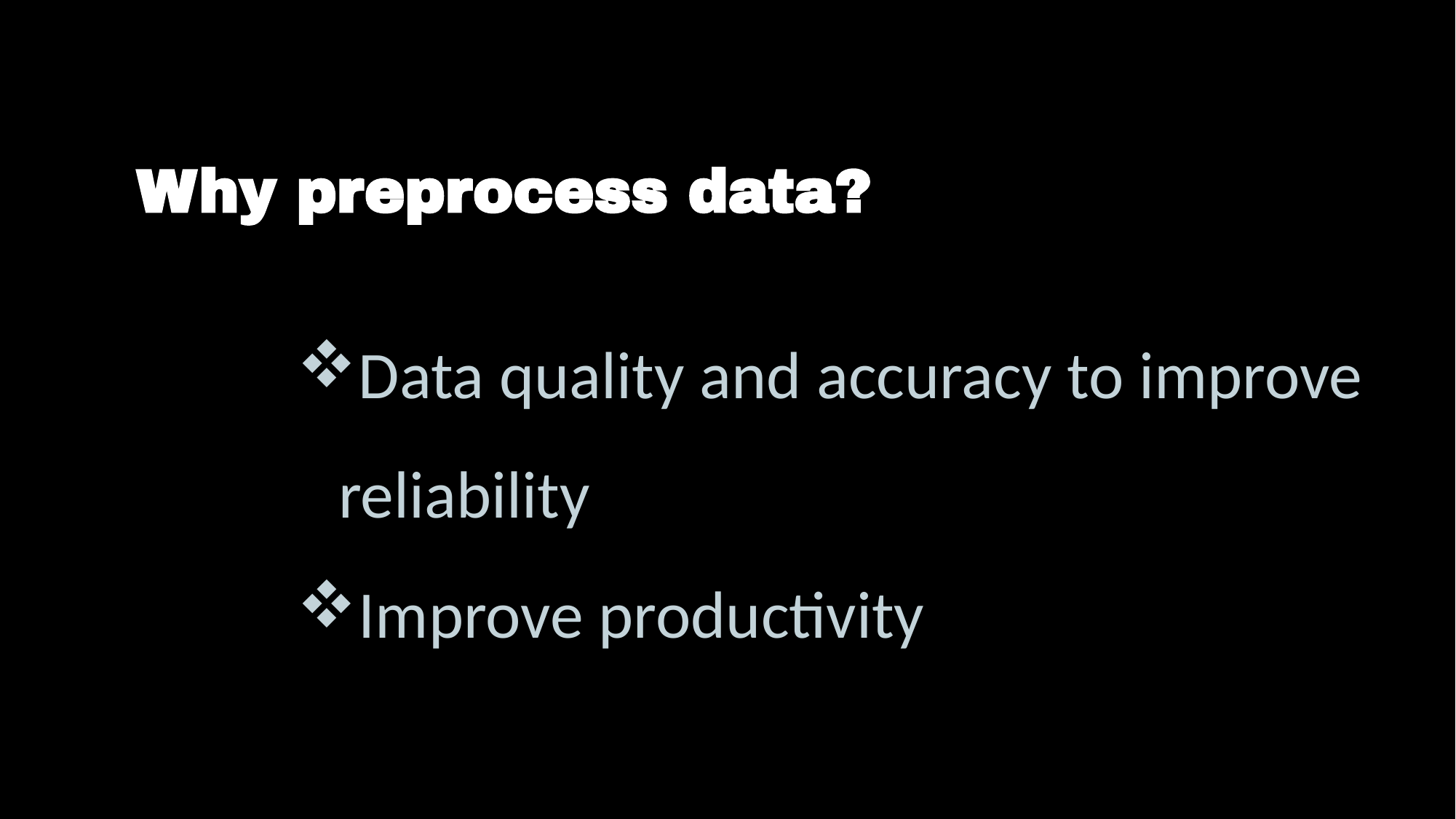

Why preprocess data?
Data quality and accuracy to improve reliability
Improve productivity